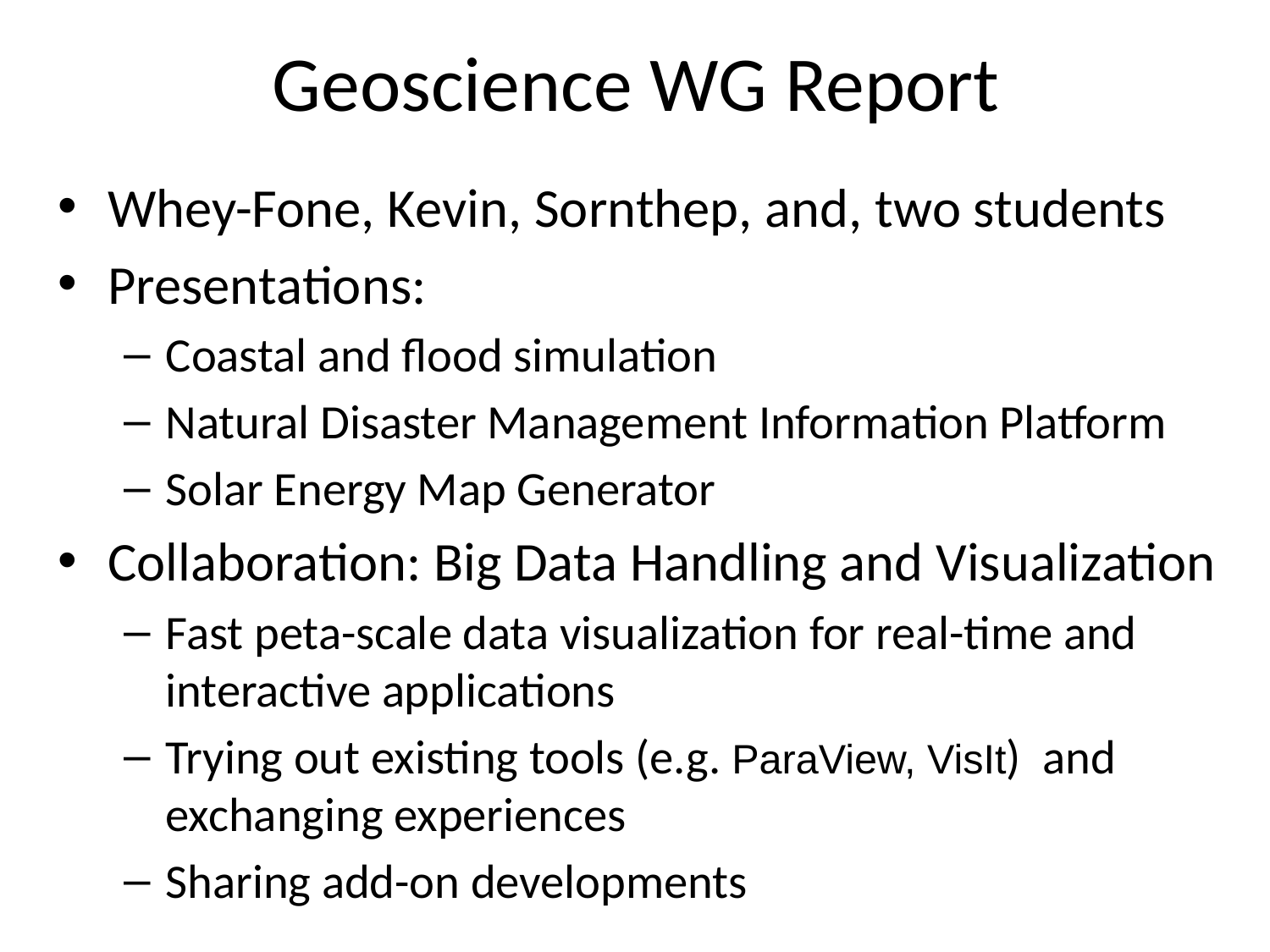

# Geoscience WG Report
Whey-Fone, Kevin, Sornthep, and, two students
Presentations:
Coastal and flood simulation
Natural Disaster Management Information Platform
Solar Energy Map Generator
Collaboration: Big Data Handling and Visualization
Fast peta-scale data visualization for real-time and interactive applications
Trying out existing tools (e.g. ParaView, VisIt)  and exchanging experiences
Sharing add-on developments